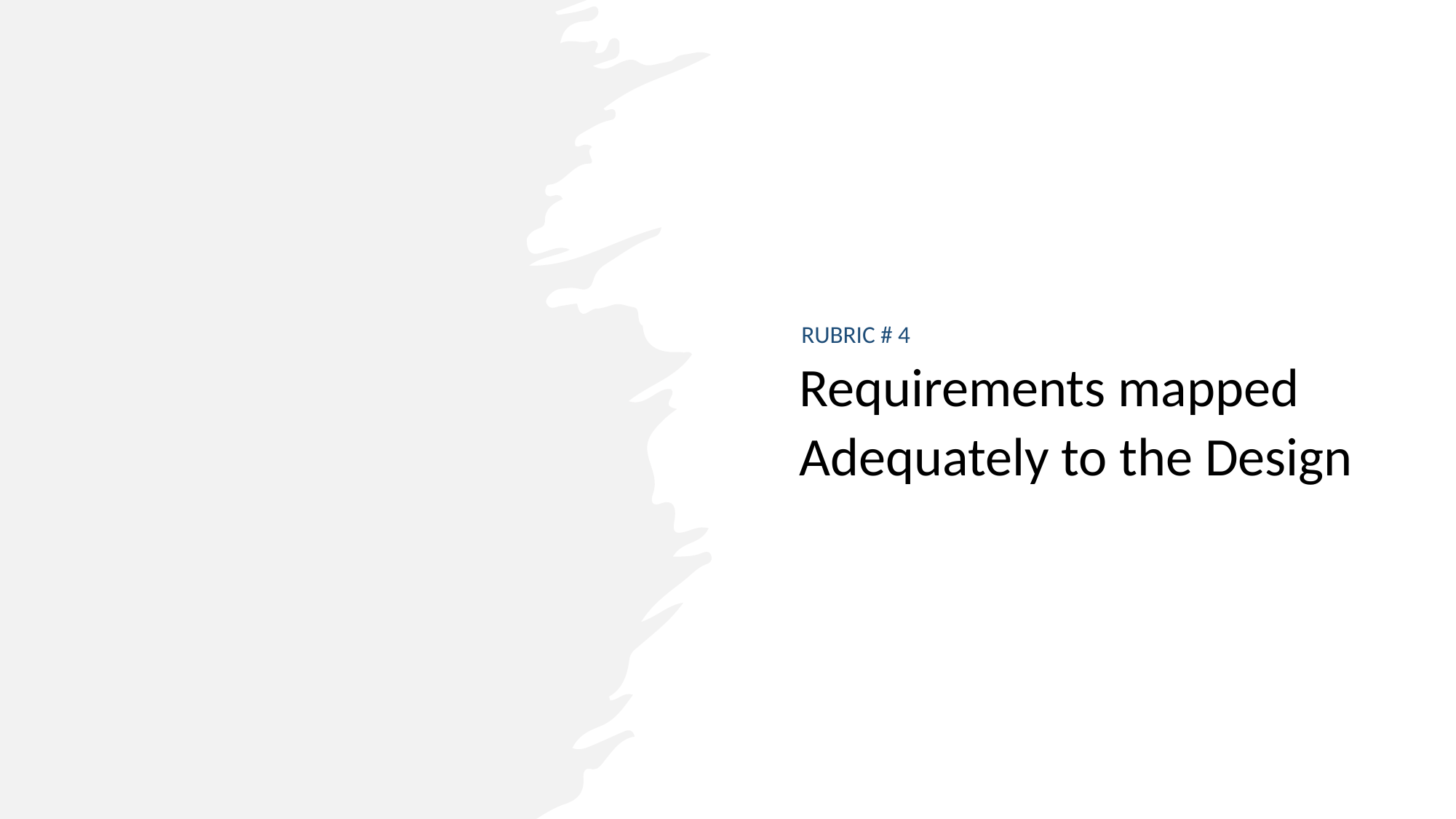

RUBRIC # 4
# Requirements mapped Adequately to the Design